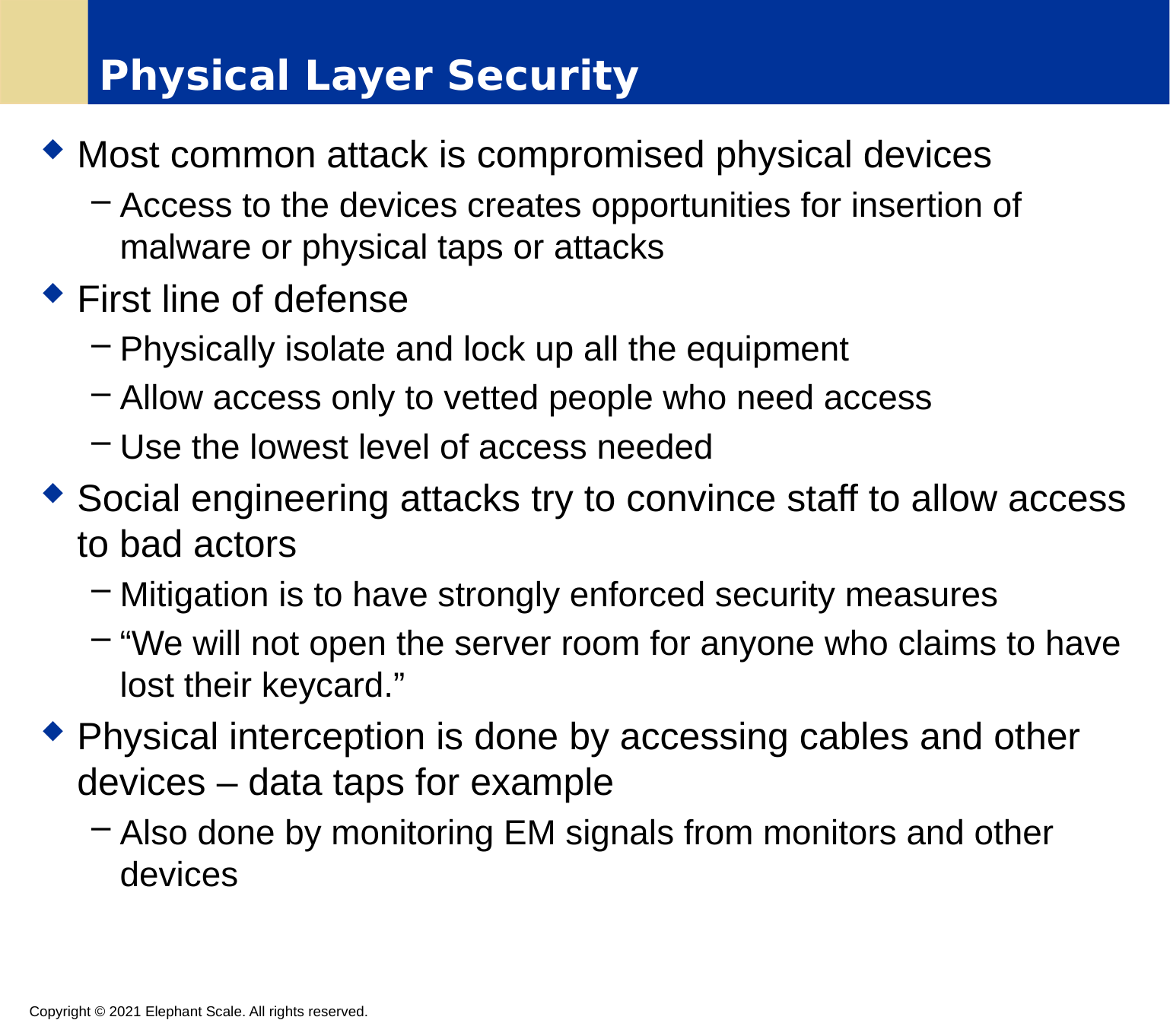

# Physical Layer Security
Most common attack is compromised physical devices
Access to the devices creates opportunities for insertion of malware or physical taps or attacks
First line of defense
Physically isolate and lock up all the equipment
Allow access only to vetted people who need access
Use the lowest level of access needed
Social engineering attacks try to convince staff to allow access to bad actors
Mitigation is to have strongly enforced security measures
“We will not open the server room for anyone who claims to have lost their keycard.”
Physical interception is done by accessing cables and other devices – data taps for example
Also done by monitoring EM signals from monitors and other devices

28
Copyright © 2021 Elephant Scale. All rights reserved.